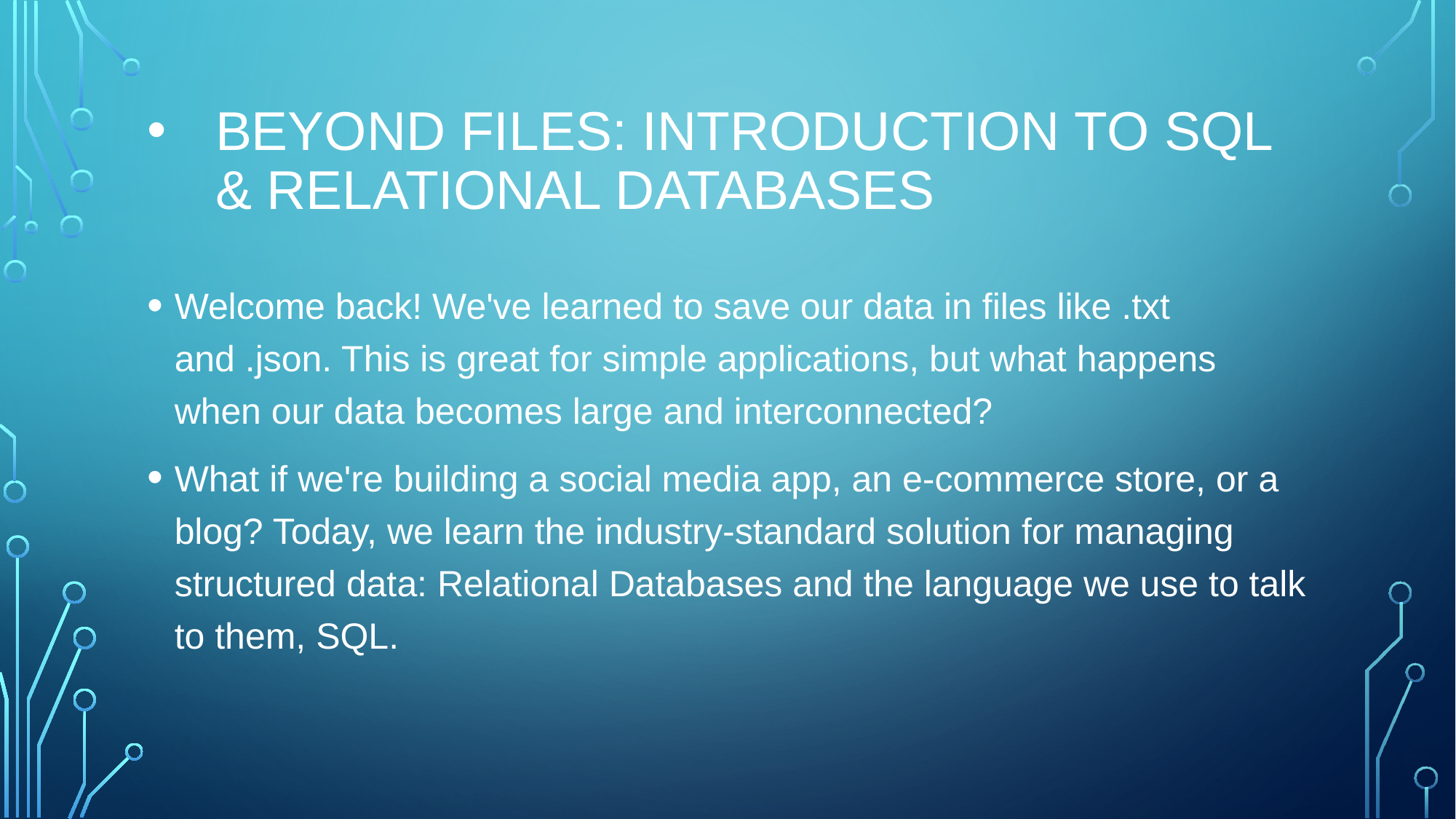

# Beyond Files: Introduction to SQL & Relational Databases
Welcome back! We've learned to save our data in files like .txt and .json. This is great for simple applications, but what happens when our data becomes large and interconnected?
What if we're building a social media app, an e-commerce store, or a blog? Today, we learn the industry-standard solution for managing structured data: Relational Databases and the language we use to talk to them, SQL.